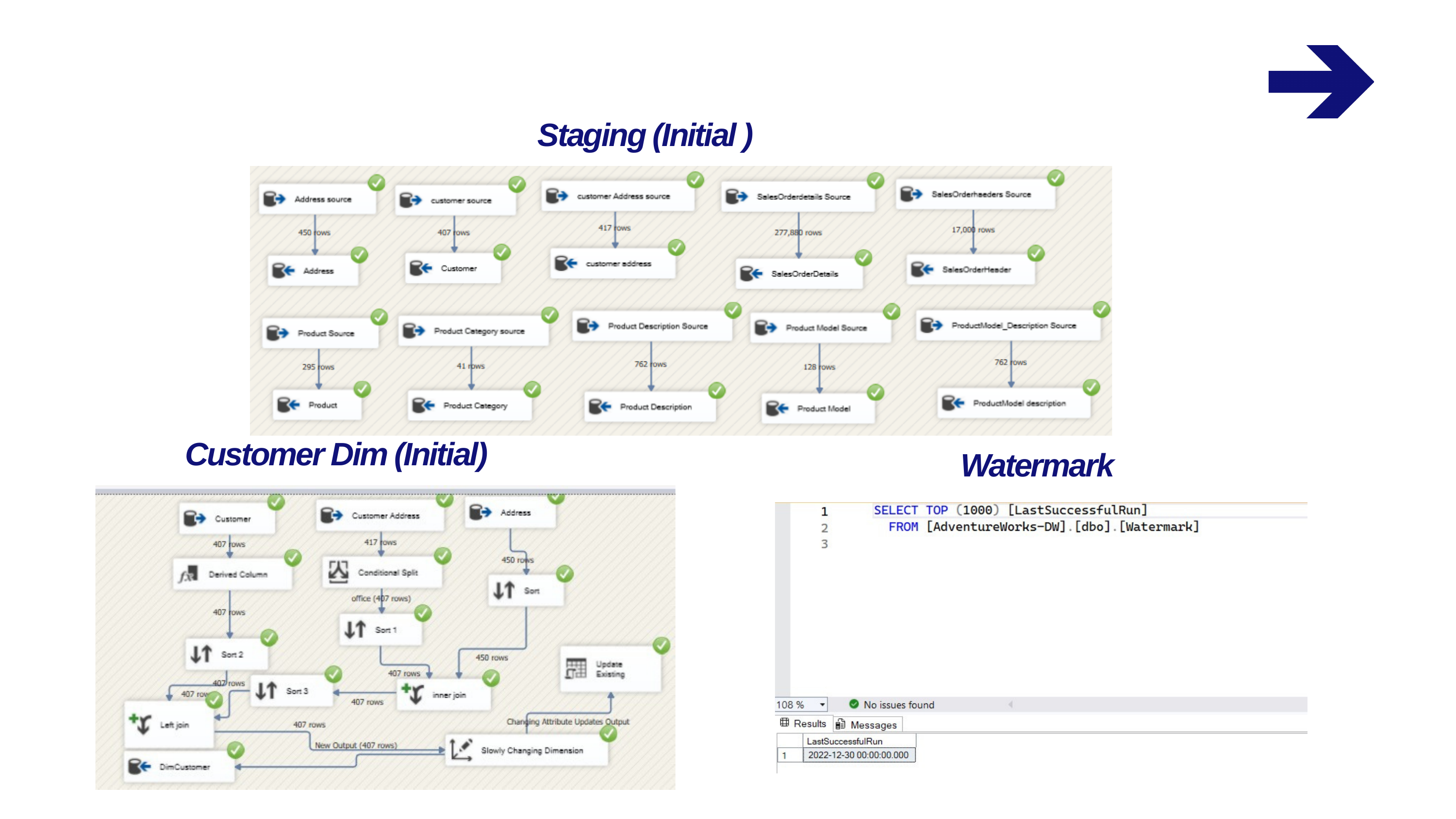

Staging (Initial )

Customer Dim (Initial)
Watermark